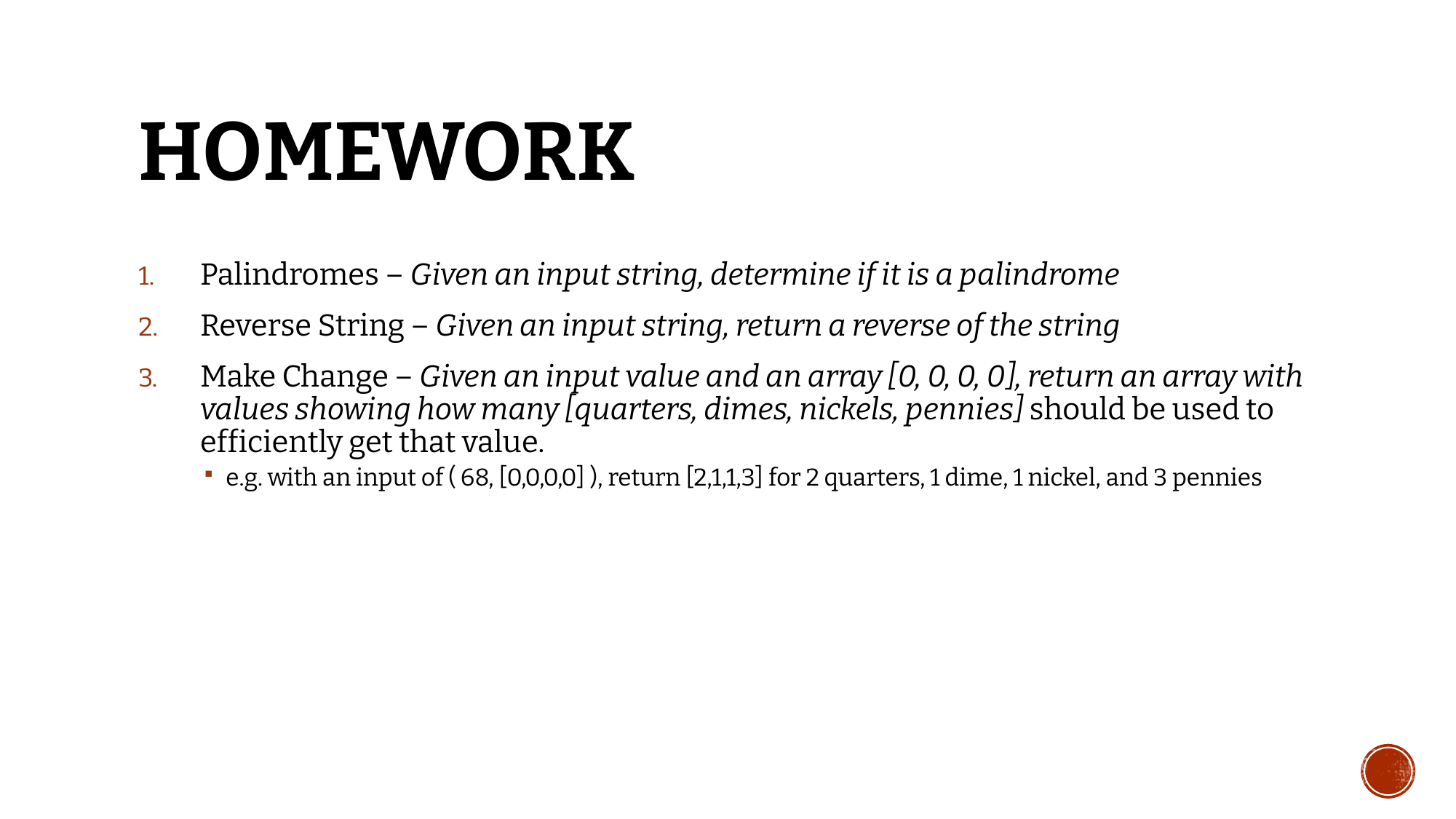

# HOMEWORK
Palindromes – Given an input string, determine if it is a palindrome
Reverse String – Given an input string, return a reverse of the string
Make Change – Given an input value and an array [0, 0, 0, 0], return an array with values showing how many [quarters, dimes, nickels, pennies] should be used to efficiently get that value.
e.g. with an input of ( 68, [0,0,0,0] ), return [2,1,1,3] for 2 quarters, 1 dime, 1 nickel, and 3 pennies